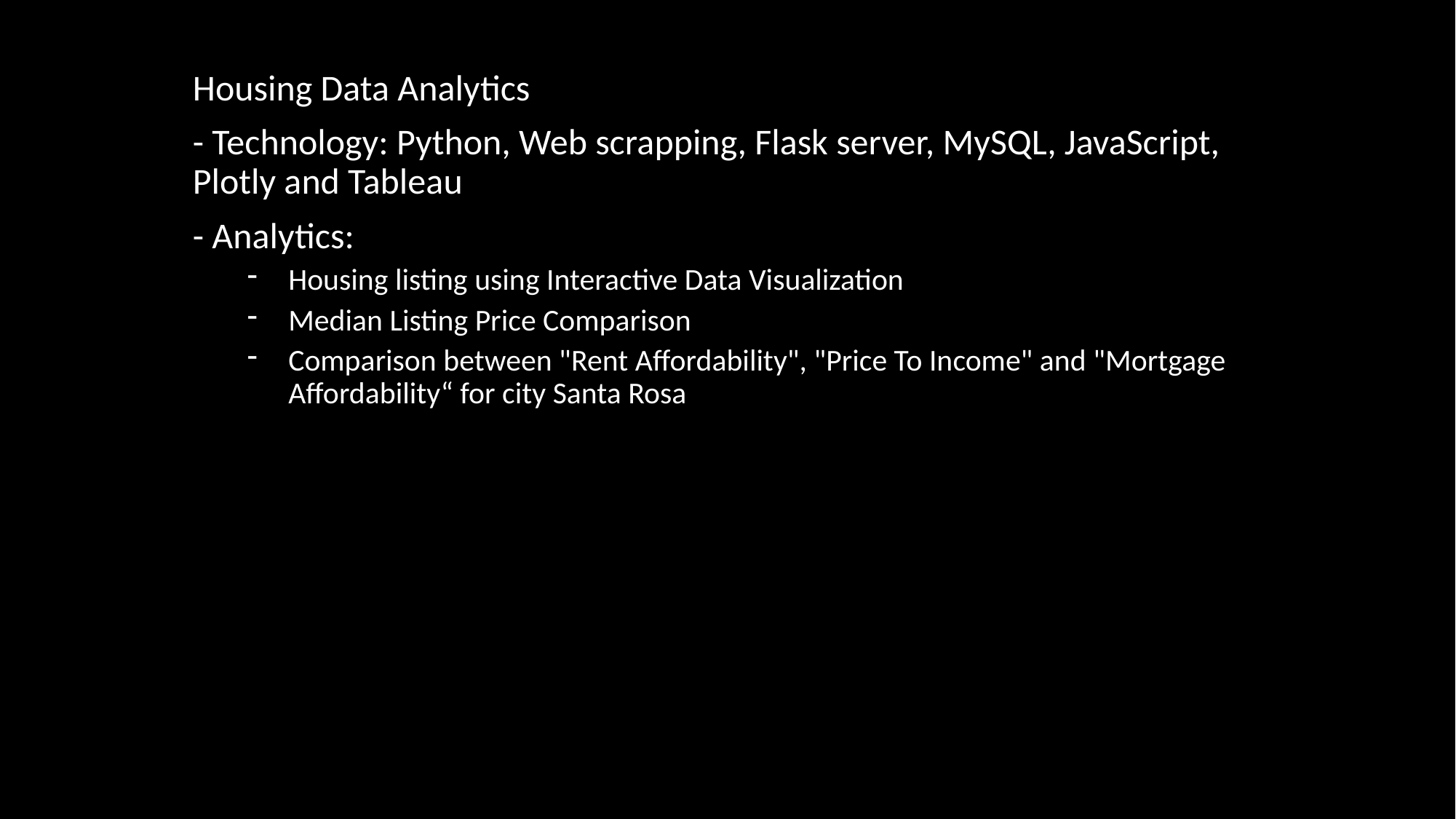

Housing Data Analytics
- Technology: Python, Web scrapping, Flask server, MySQL, JavaScript, Plotly and Tableau
- Analytics:
Housing listing using Interactive Data Visualization
Median Listing Price Comparison
Comparison between "Rent Affordability", "Price To Income" and "Mortgage Affordability“ for city Santa Rosa